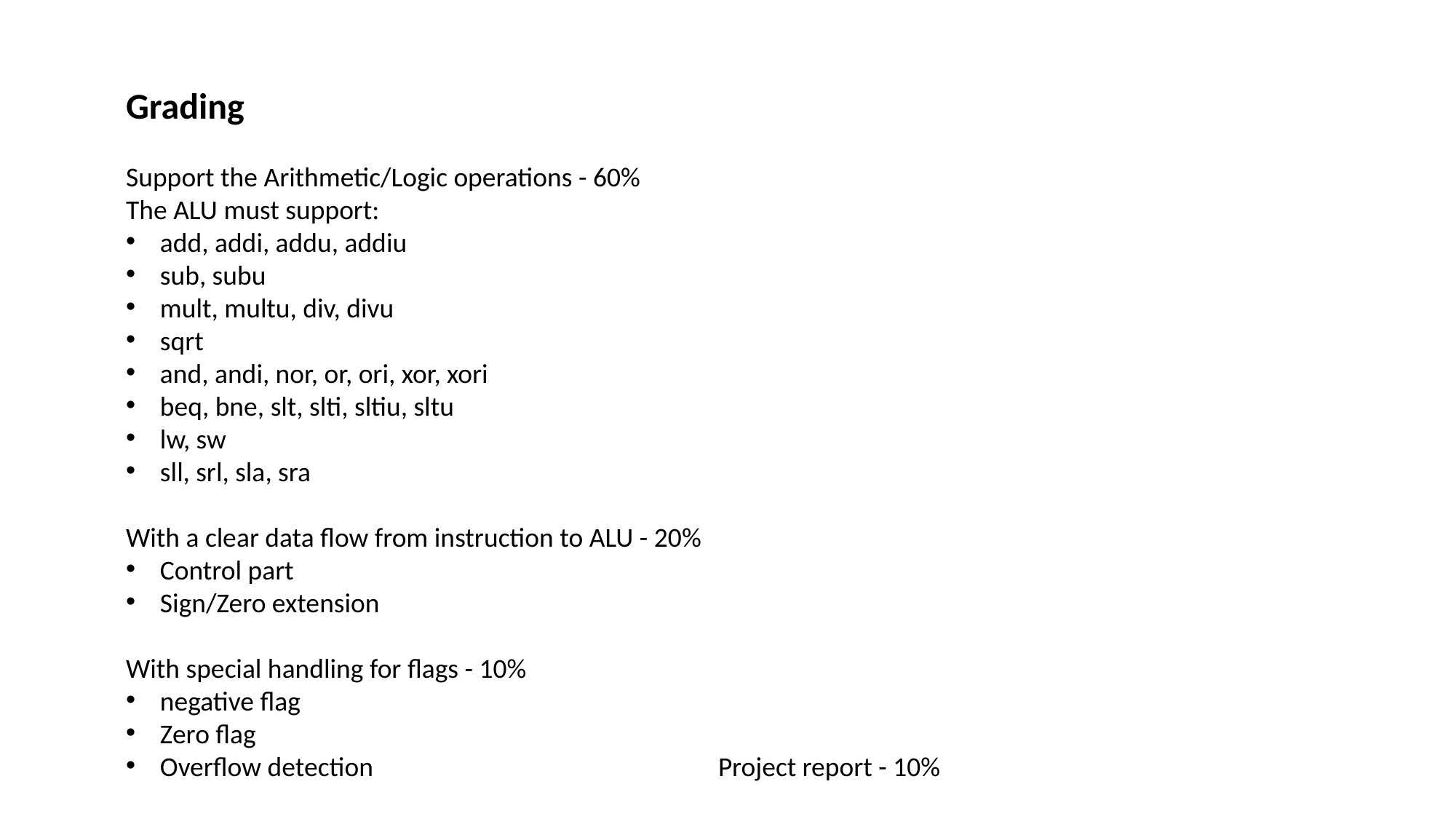

Grading

Support the Arithmetic/Logic operations - 60%
The ALU must support:
add, addi, addu, addiu
sub, subu
mult, multu, div, divu
sqrt
and, andi, nor, or, ori, xor, xori
beq, bne, slt, slti, sltiu, sltu
lw, sw
sll, srl, sla, sra

With a clear data flow from instruction to ALU - 20%
Control part
Sign/Zero extension

With special handling for flags - 10%
negative flag
Zero flag
Overflow detection               			  Project report - 10%